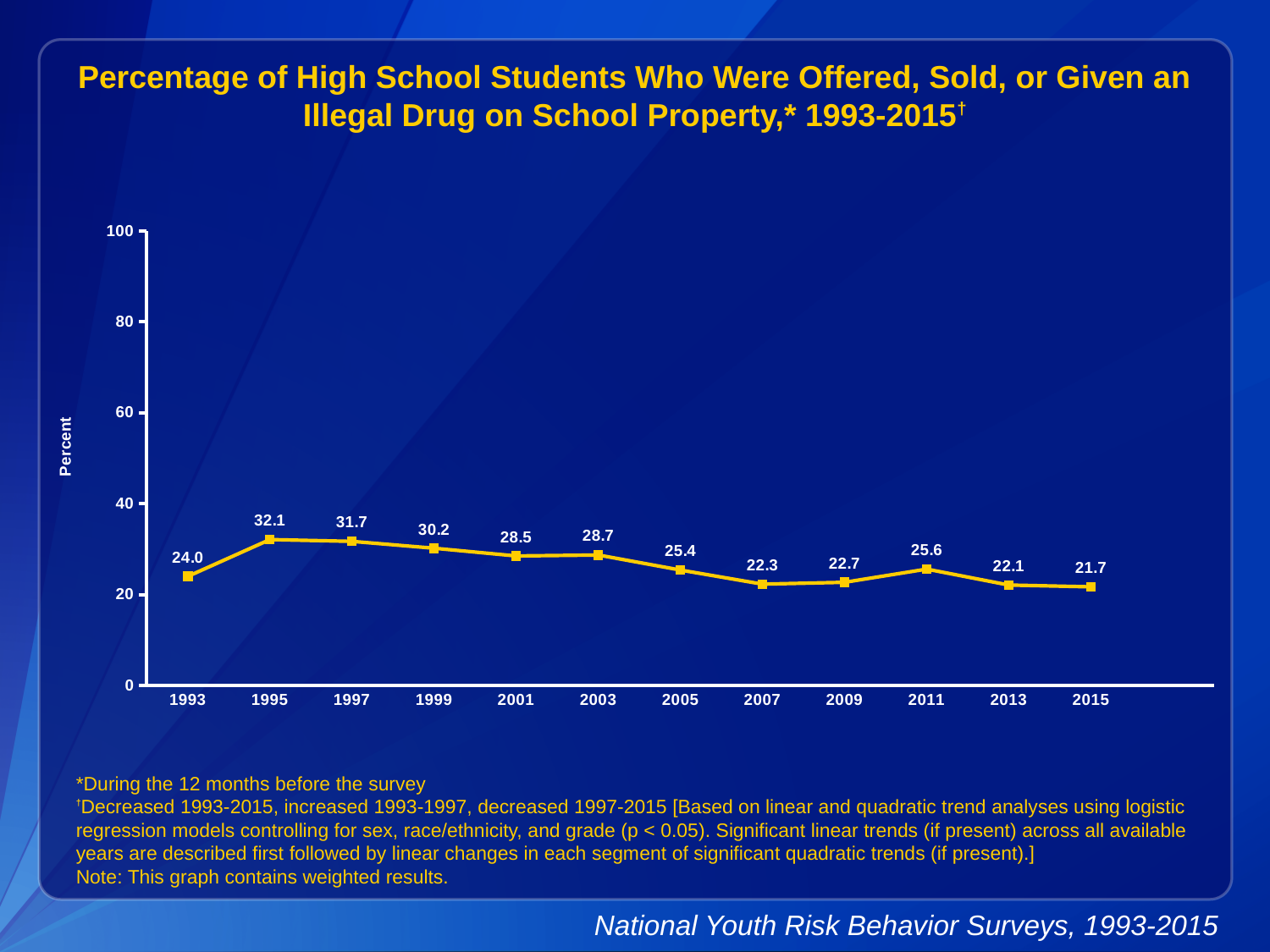

Percentage of High School Students Who Were Offered, Sold, or Given an Illegal Drug on School Property,* 1993-2015†

### Chart

| Category | Series 1 |
|---|---|
| 1993 | 24.0 |
| 1995 | 32.1 |
| 1997 | 31.7 |
| 1999 | 30.2 |
| 2001 | 28.5 |
| 2003 | 28.7 |
| 2005 | 25.4 |
| 2007 | 22.3 |
| 2009 | 22.7 |
| 2011 | 25.6 |
| 2013 | 22.1 |
| 2015 | 21.7 |
|  | None |
*During the 12 months before the survey
†Decreased 1993-2015, increased 1993-1997, decreased 1997-2015 [Based on linear and quadratic trend analyses using logistic regression models controlling for sex, race/ethnicity, and grade (p < 0.05). Significant linear trends (if present) across all available years are described first followed by linear changes in each segment of significant quadratic trends (if present).]
Note: This graph contains weighted results.
National Youth Risk Behavior Surveys, 1993-2015